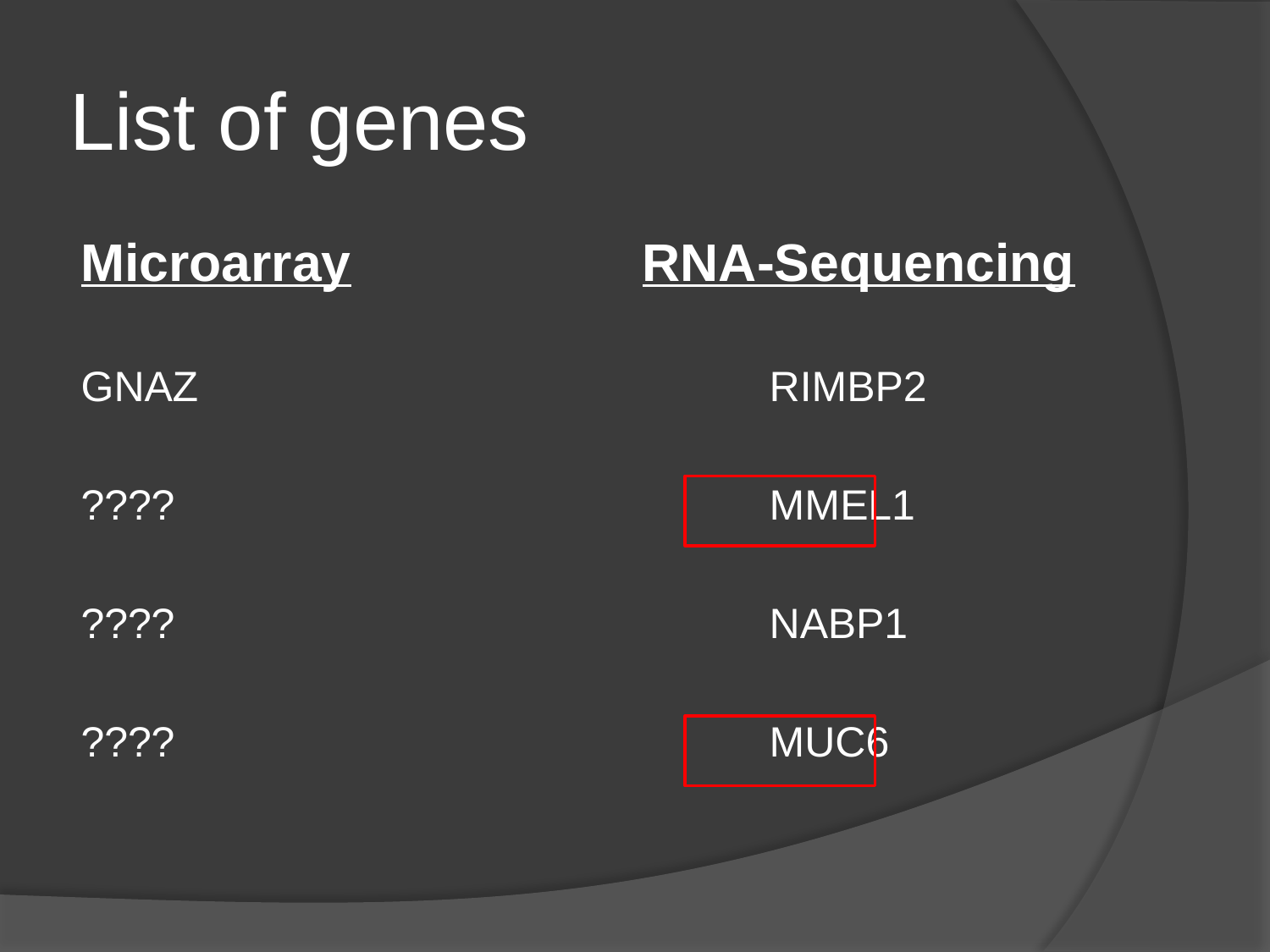

# List of genes
Microarray			RNA-Sequencing

GNAZ					RIMBP2

????					MMEL1

????					NABP1

????					MUC6